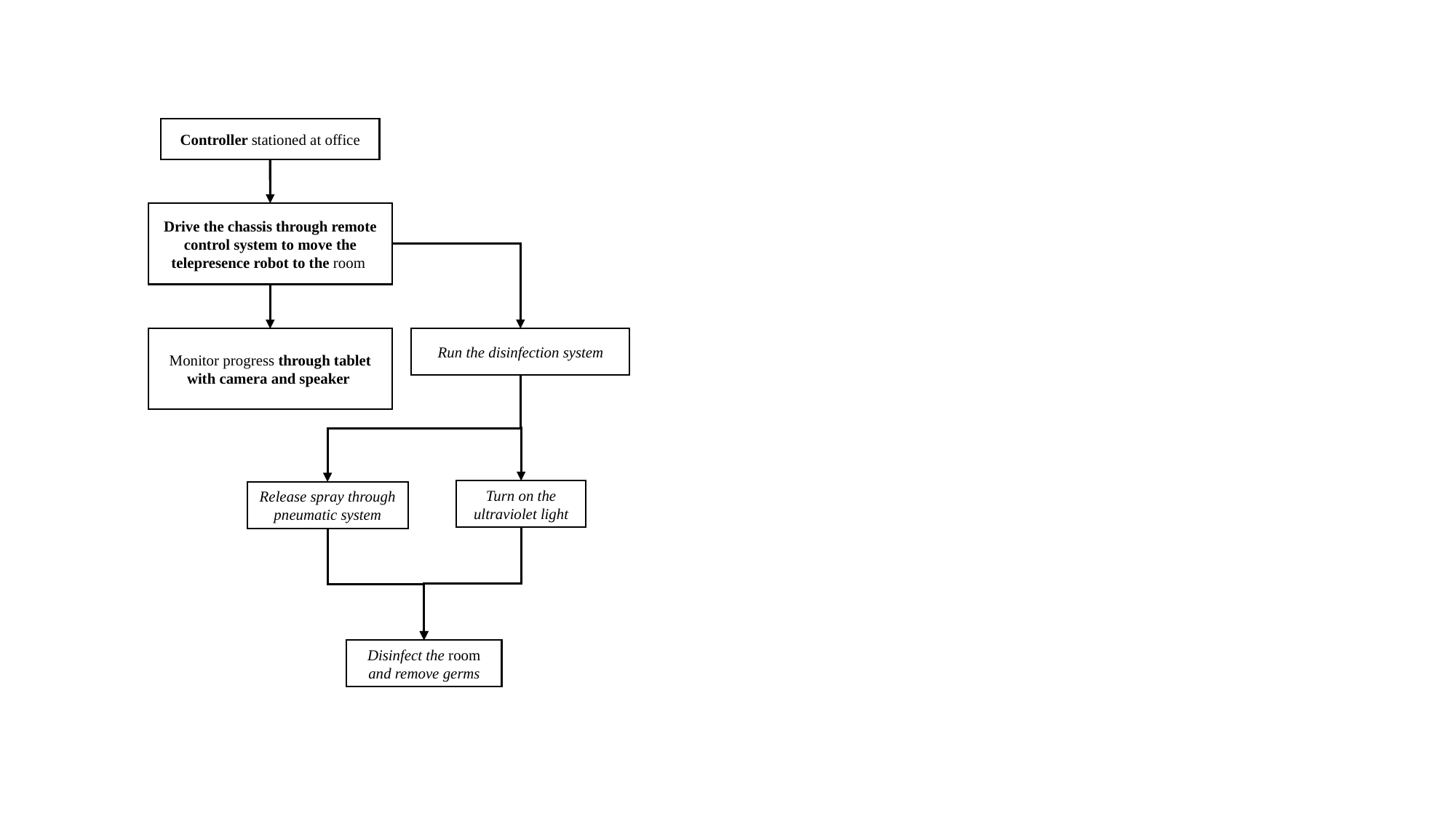

Controller stationed at office
Drive the chassis through remote control system to move the telepresence robot to the room
Monitor progress through tablet with camera and speaker
Run the disinfection system
Turn on the ultraviolet light
Release spray through pneumatic system
Disinfect the room and remove germs